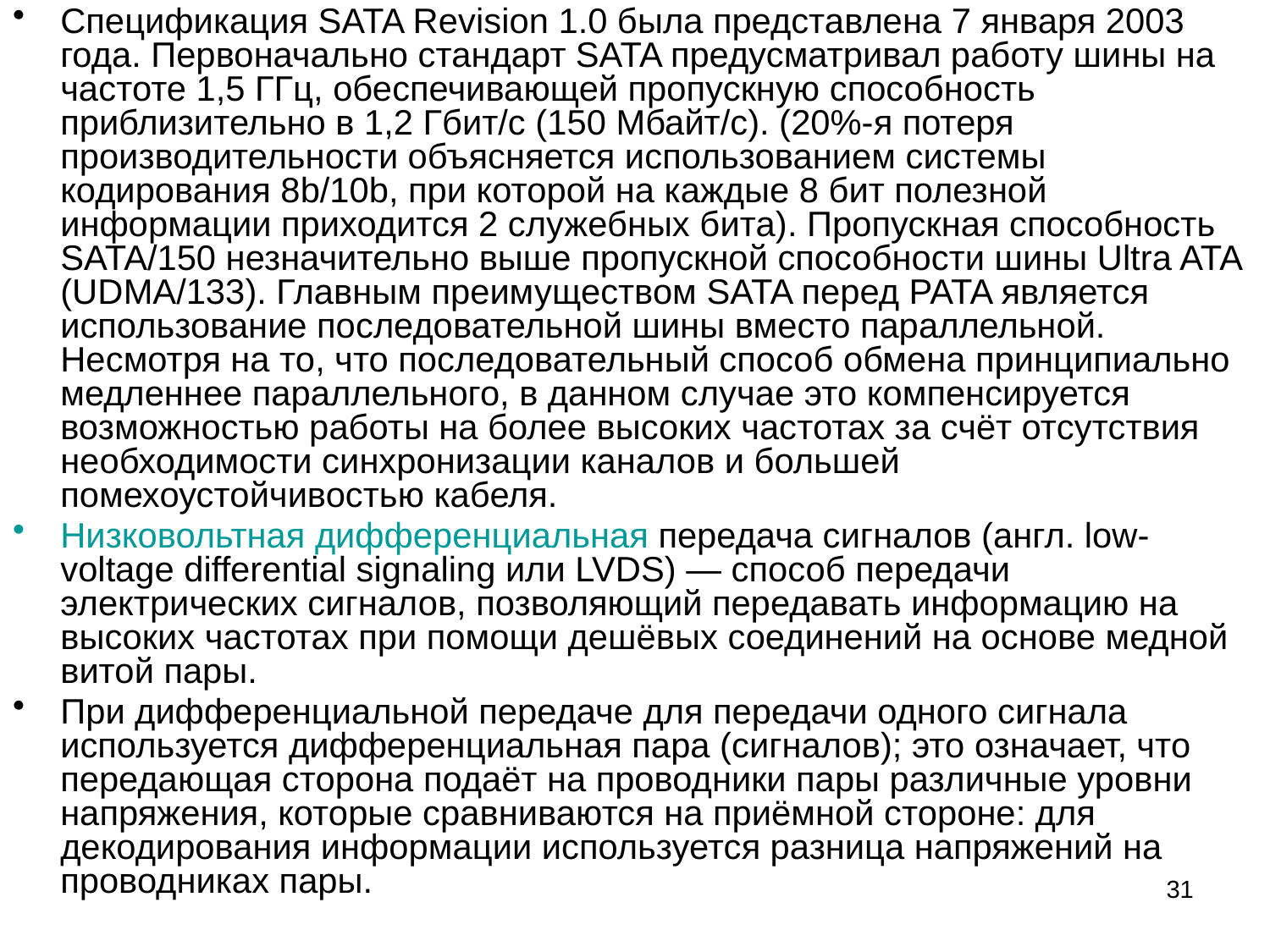

Спецификация SATA Revision 1.0 была представлена 7 января 2003 года. Первоначально стандарт SATA предусматривал работу шины на частоте 1,5 ГГц, обеспечивающей пропускную способность приблизительно в 1,2 Гбит/с (150 Мбайт/с). (20%-я потеря производительности объясняется использованием системы кодирования 8b/10b, при которой на каждые 8 бит полезной информации приходится 2 служебных бита). Пропускная способность SATA/150 незначительно выше пропускной способности шины Ultra ATA (UDMA/133). Главным преимуществом SATA перед PATA является использование последовательной шины вместо параллельной. Несмотря на то, что последовательный способ обмена принципиально медленнее параллельного, в данном случае это компенсируется возможностью работы на более высоких частотах за счёт отсутствия необходимости синхронизации каналов и большей помехоустойчивостью кабеля.
Низковольтная дифференциальная передача сигналов (англ. low-voltage differential signaling или LVDS) — способ передачи электрических сигналов, позволяющий передавать информацию на высоких частотах при помощи дешёвых соединений на основе медной витой пары.
При дифференциальной передаче для передачи одного сигнала используется дифференциальная пара (сигналов); это означает, что передающая сторона подаёт на проводники пары различные уровни напряжения, которые сравниваются на приёмной стороне: для декодирования информации используется разница напряжений на проводниках пары.
31